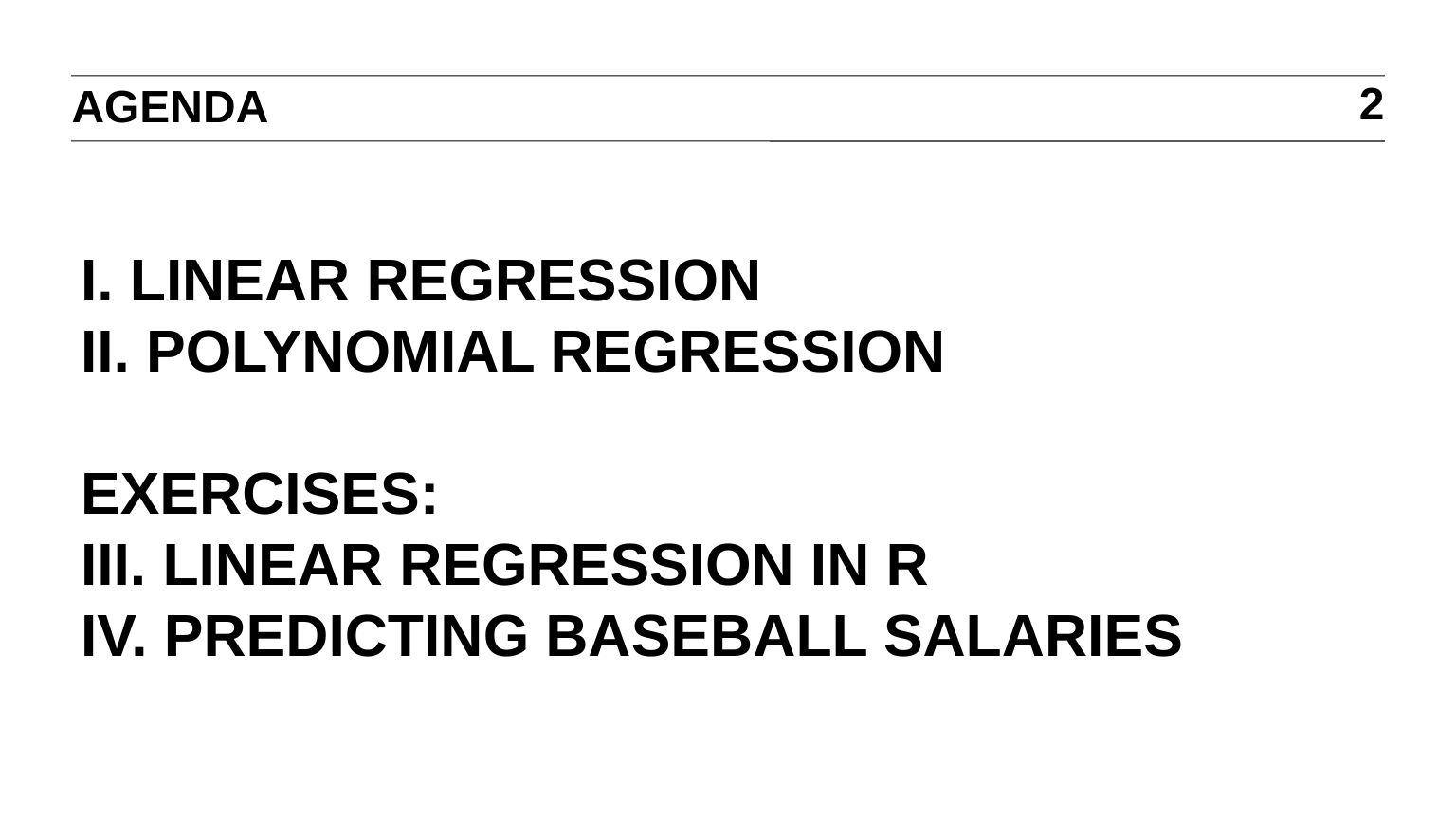

agenda

2
# I. Linear regression iI. Polynomial Regression exercises: III. Linear Regression in R IV. Predicting Baseball Salaries